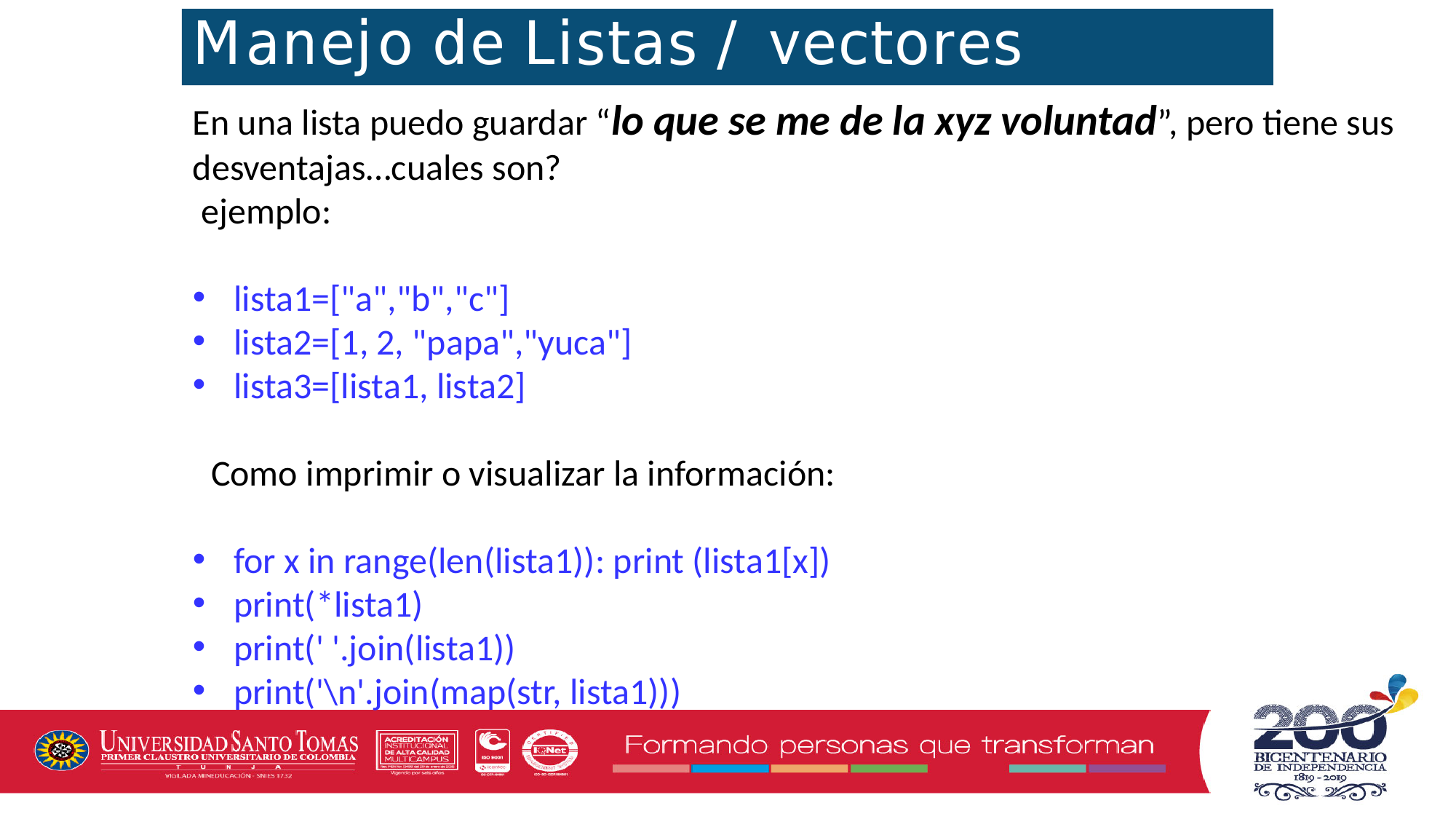

Manejo de Listas / vectores
En una lista puedo guardar “lo que se me de la xyz voluntad”, pero tiene sus desventajas…cuales son?
 ejemplo:

lista1=["a","b","c"]
lista2=[1, 2, "papa","yuca"]
lista3=[lista1, lista2]

Como imprimir o visualizar la información:

for x in range(len(lista1)): print (lista1[x])
print(*lista1)
print(' '.join(lista1))
print('\n'.join(map(str, lista1)))